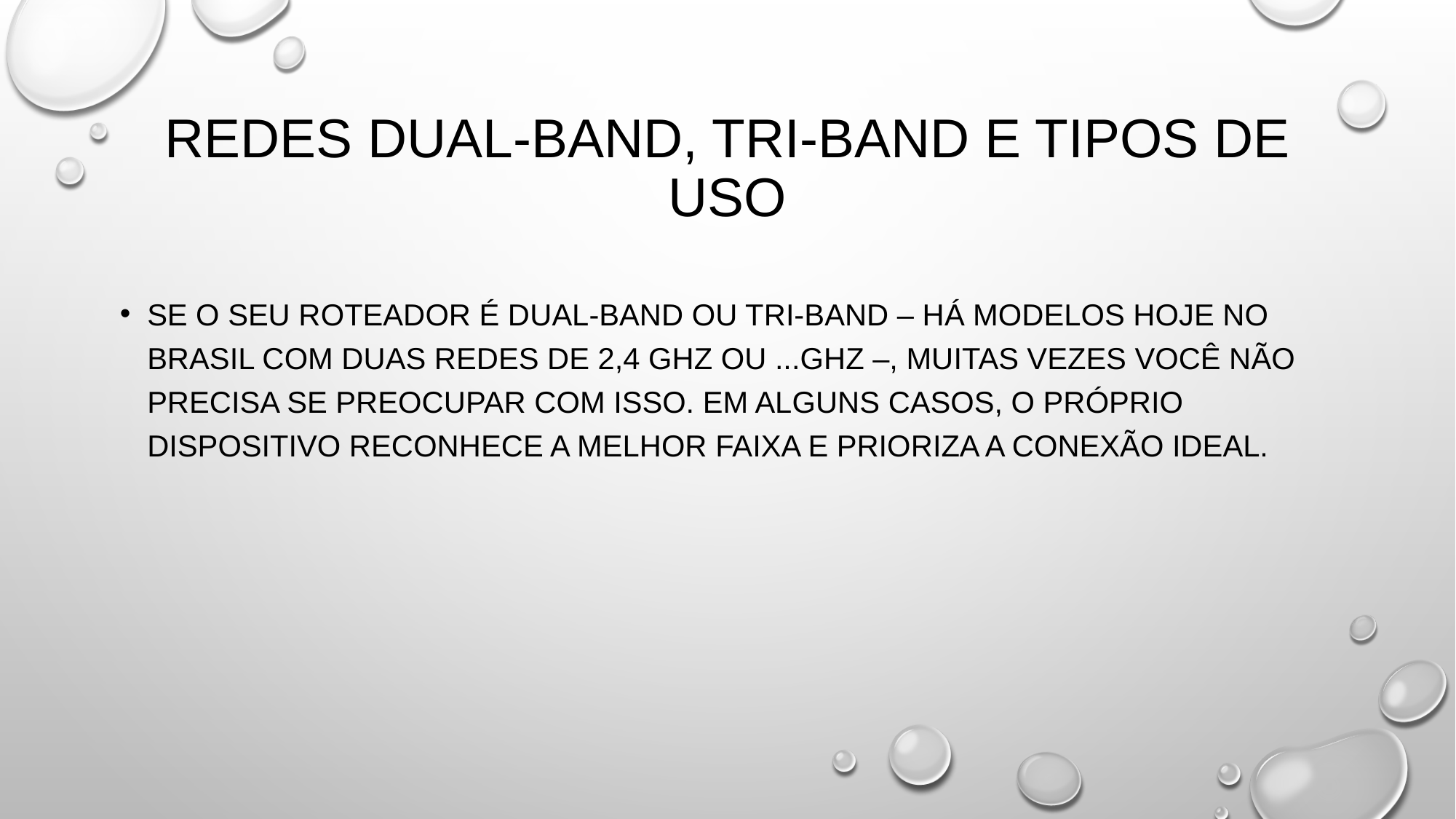

# Redes dual-band, tri-band e tipos de uso
Se o seu roteador é dual-band ou tri-band – há modelos hoje no Brasil com duas redes de 2,4 GHz ou ...GHz –, muitas vezes você não precisa se preocupar com isso. Em alguns casos, o próprio dispositivo reconhece a melhor faixa e prioriza a conexão ideal.